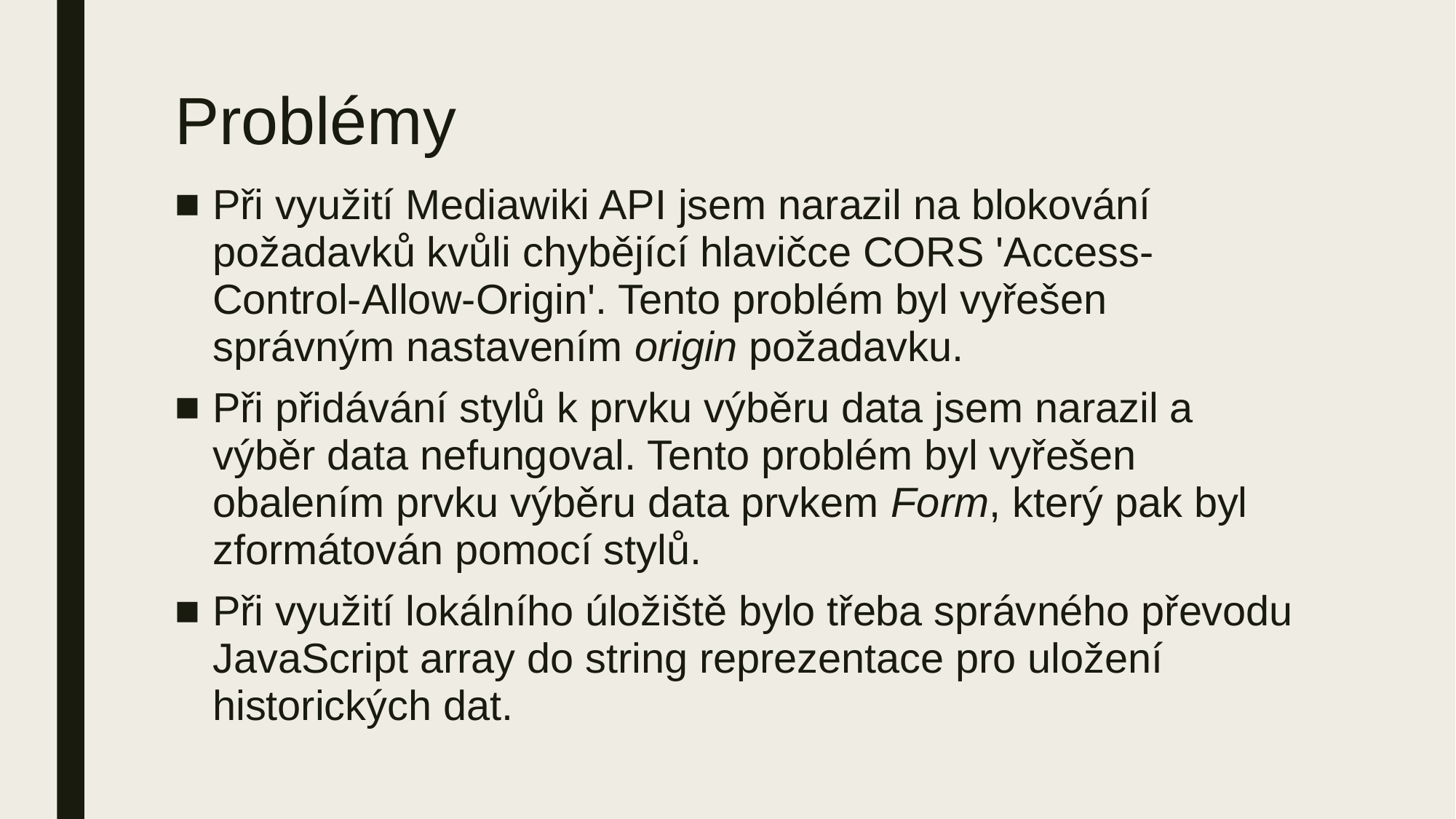

# Problémy
Při využití Mediawiki API jsem narazil na blokování požadavků kvůli chybějící hlavičce CORS 'Access-Control-Allow-Origin'. Tento problém byl vyřešen správným nastavením origin požadavku.
Při přidávání stylů k prvku výběru data jsem narazil a výběr data nefungoval. Tento problém byl vyřešen obalením prvku výběru data prvkem Form, který pak byl zformátován pomocí stylů.
Při využití lokálního úložiště bylo třeba správného převodu JavaScript array do string reprezentace pro uložení historických dat.